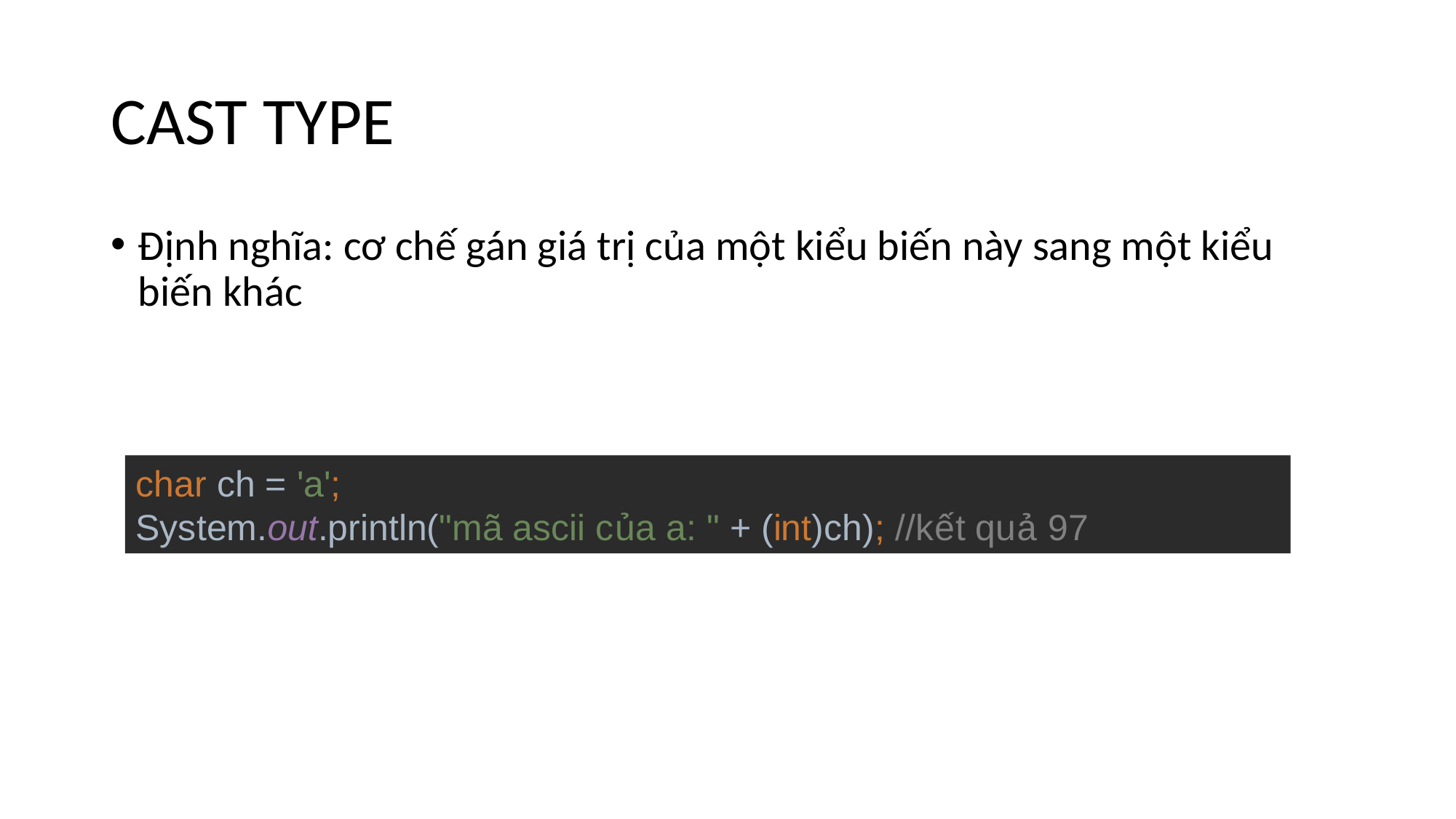

# CAST TYPE
Định nghĩa: cơ chế gán giá trị của một kiểu biến này sang một kiểu biến khác

char ch = 'a';
System.out.println("mã ascii của a: " + (int)ch); //kết quả 97